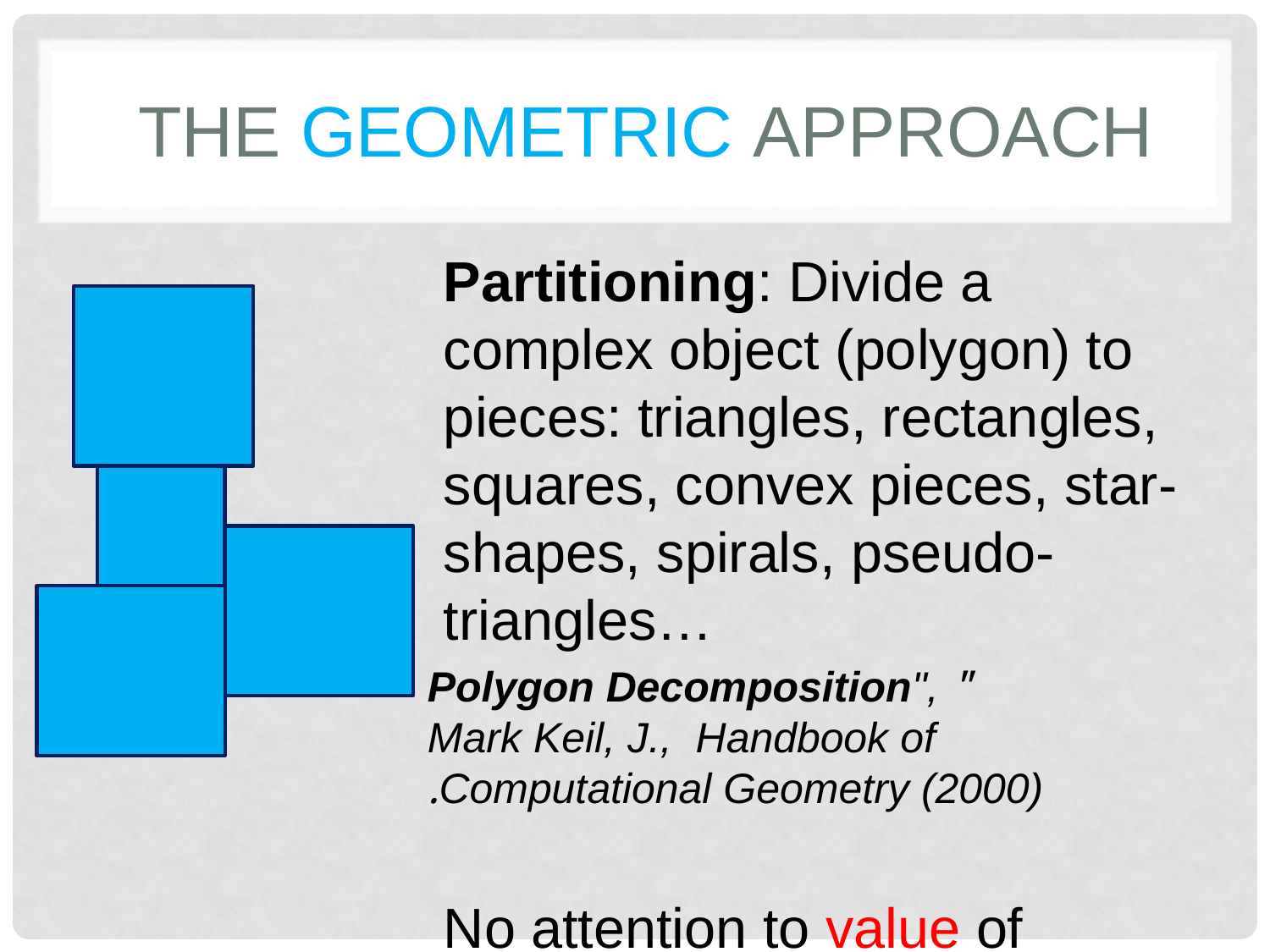

# The Geometric Approach
Partitioning: Divide a complex object (polygon) to pieces: triangles, rectangles, squares, convex pieces, star-shapes, spirals, pseudo-triangles…
"Polygon Decomposition",
Mark Keil, J.,  Handbook of Computational Geometry (2000).

No attention to value of pieces.